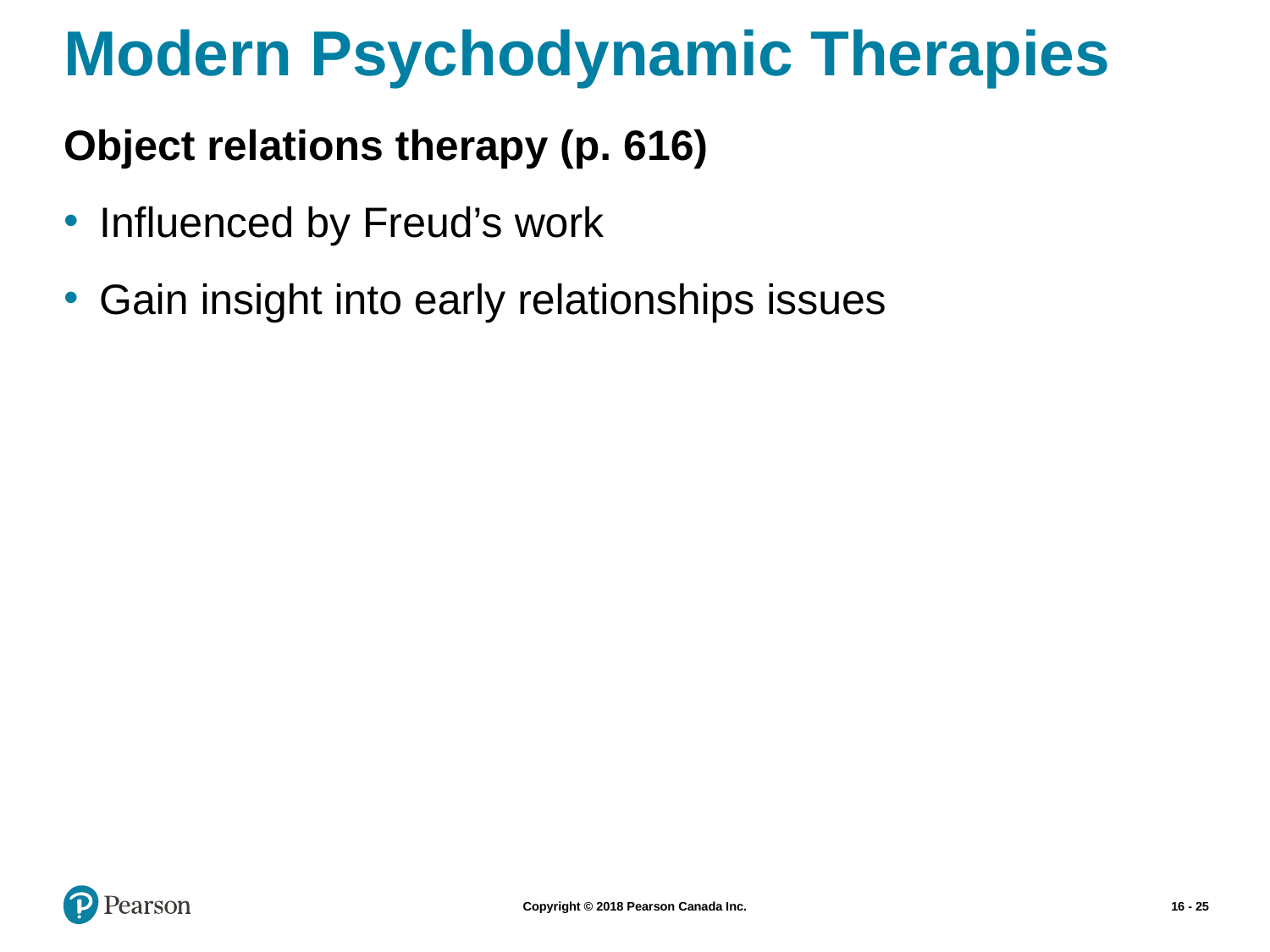

# Modern Psychodynamic Therapies
Object relations therapy (p. 616)
Influenced by Freud’s work
Gain insight into early relationships issues